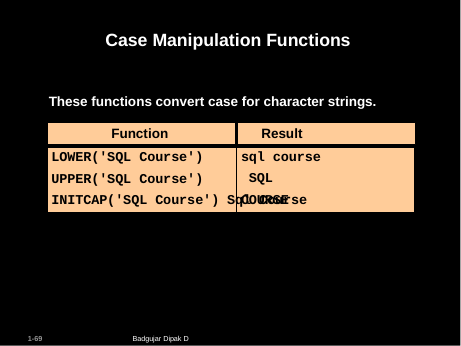

# Case Manipulation Functions
These functions convert case for character strings.

Function	Result

LOWER('SQL Course')  UPPER('SQL Course')
sql course  SQL COURSE

INITCAP('SQL Course') Sql Course
Badgujar Dipak D
1-69